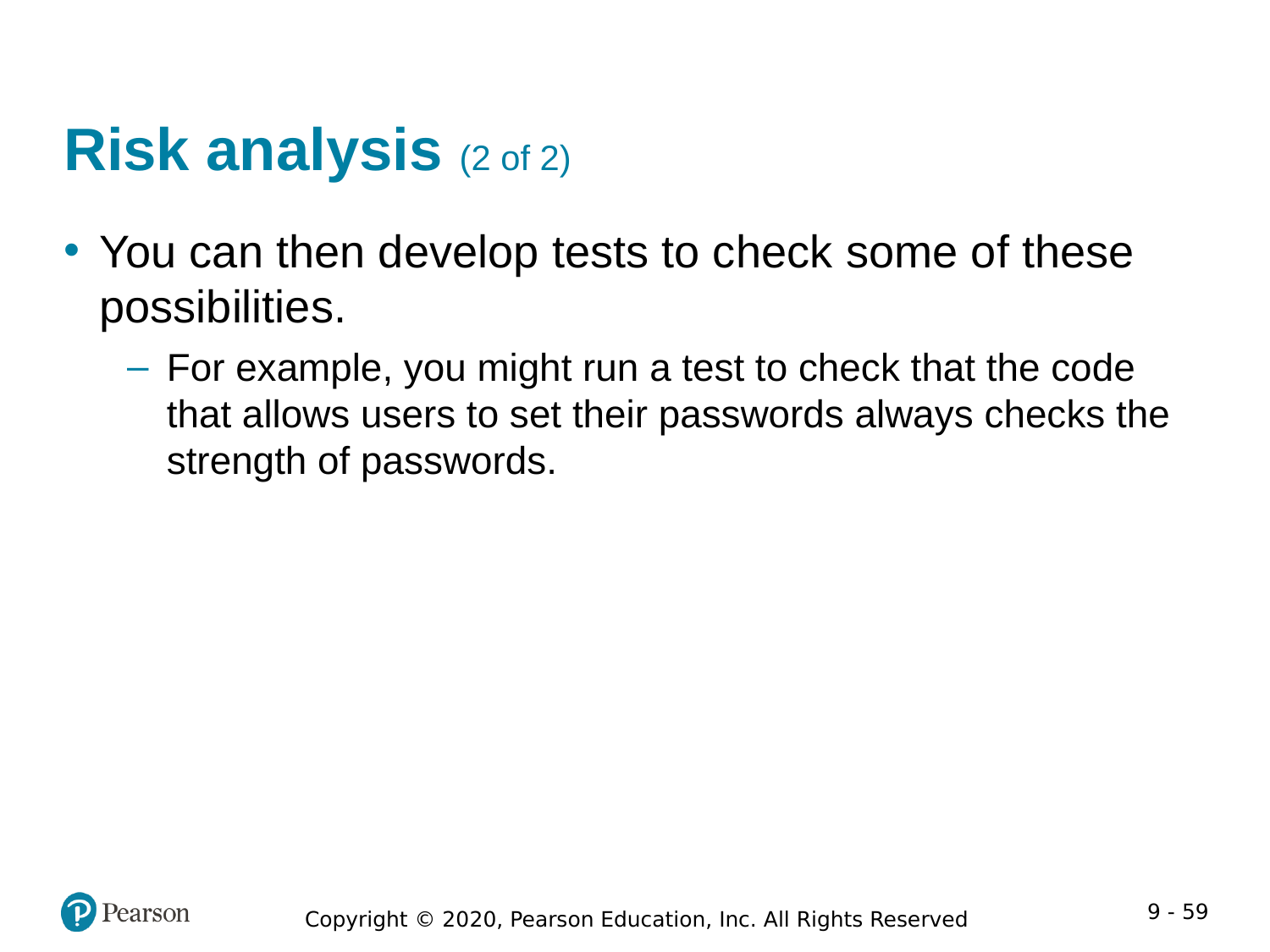

# Risk analysis (2 of 2)
You can then develop tests to check some of these possibilities.
For example, you might run a test to check that the code that allows users to set their passwords always checks the strength of passwords.